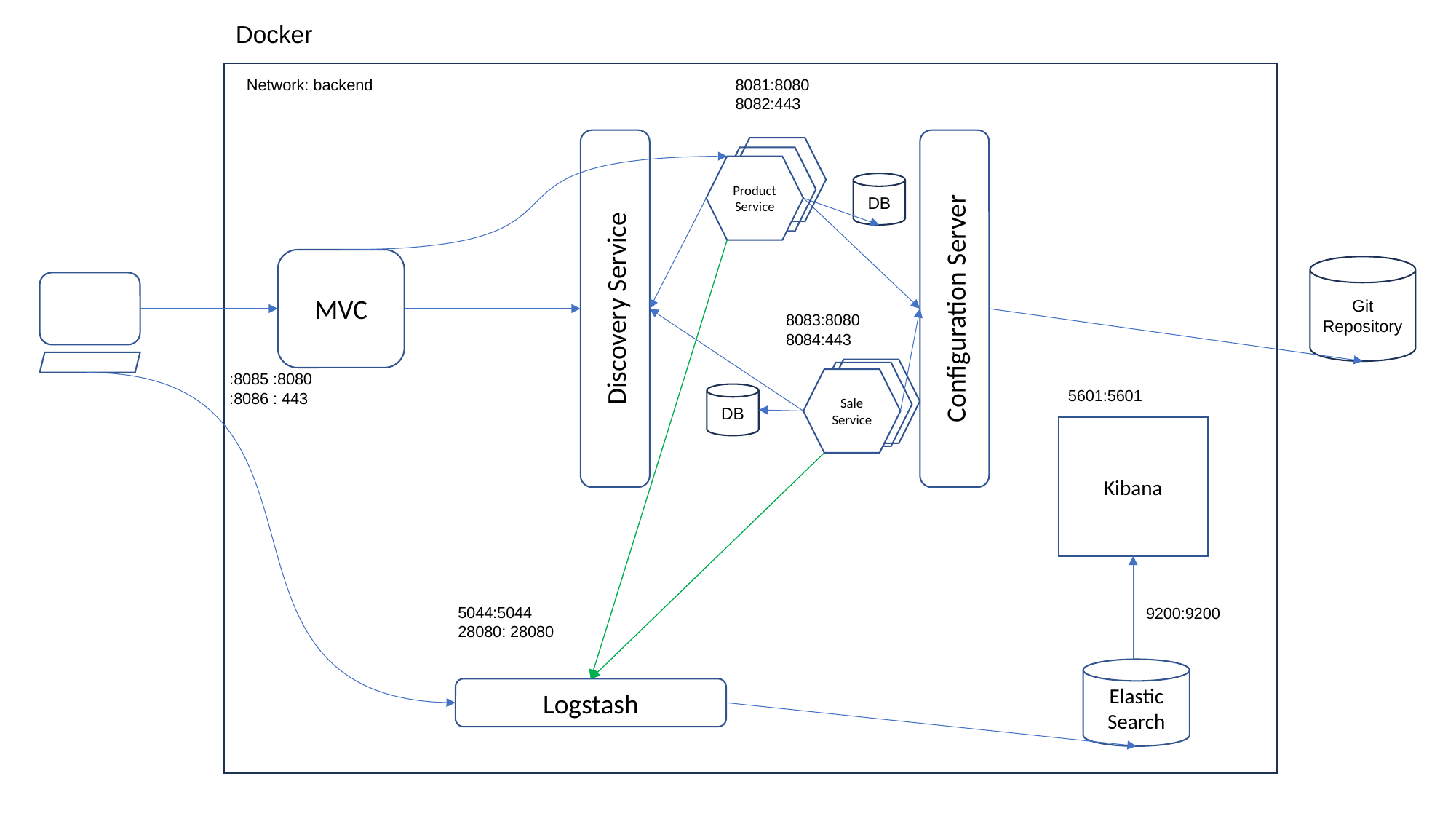

Docker

Network: backend
8081:8080
8082:443
Discovery Service
Configuration Server

Product Service
DB
MVC
Git
Repository

8083:8080
8084:443

:8085 :8080
:8086 : 443
Sale Service
5601:5601
DB
Kibana
5044:5044
28080: 28080
9200:9200
Elastic Search
Logstash